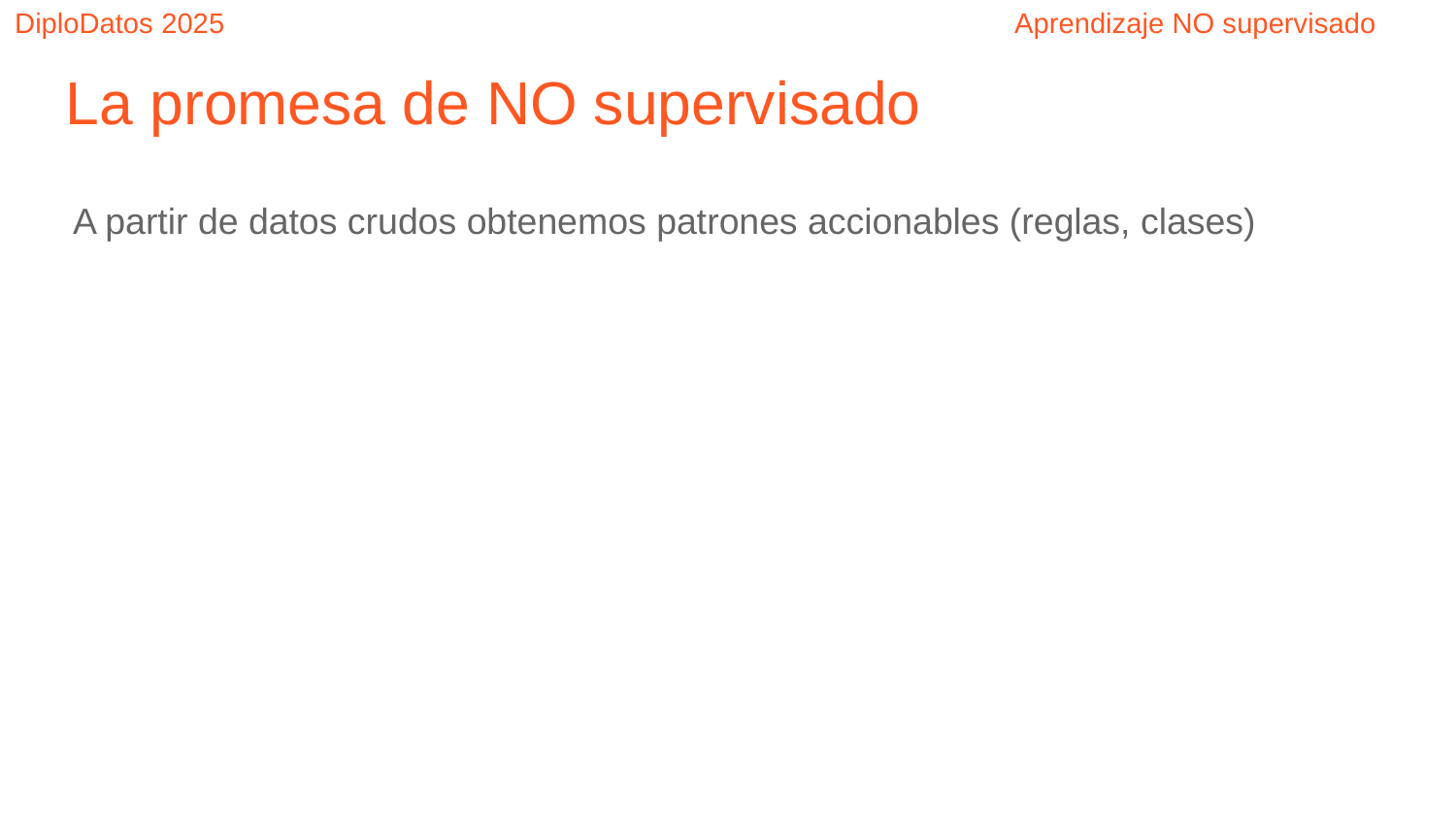

# La promesa de NO supervisado
A partir de datos crudos obtenemos patrones accionables (reglas, clases)